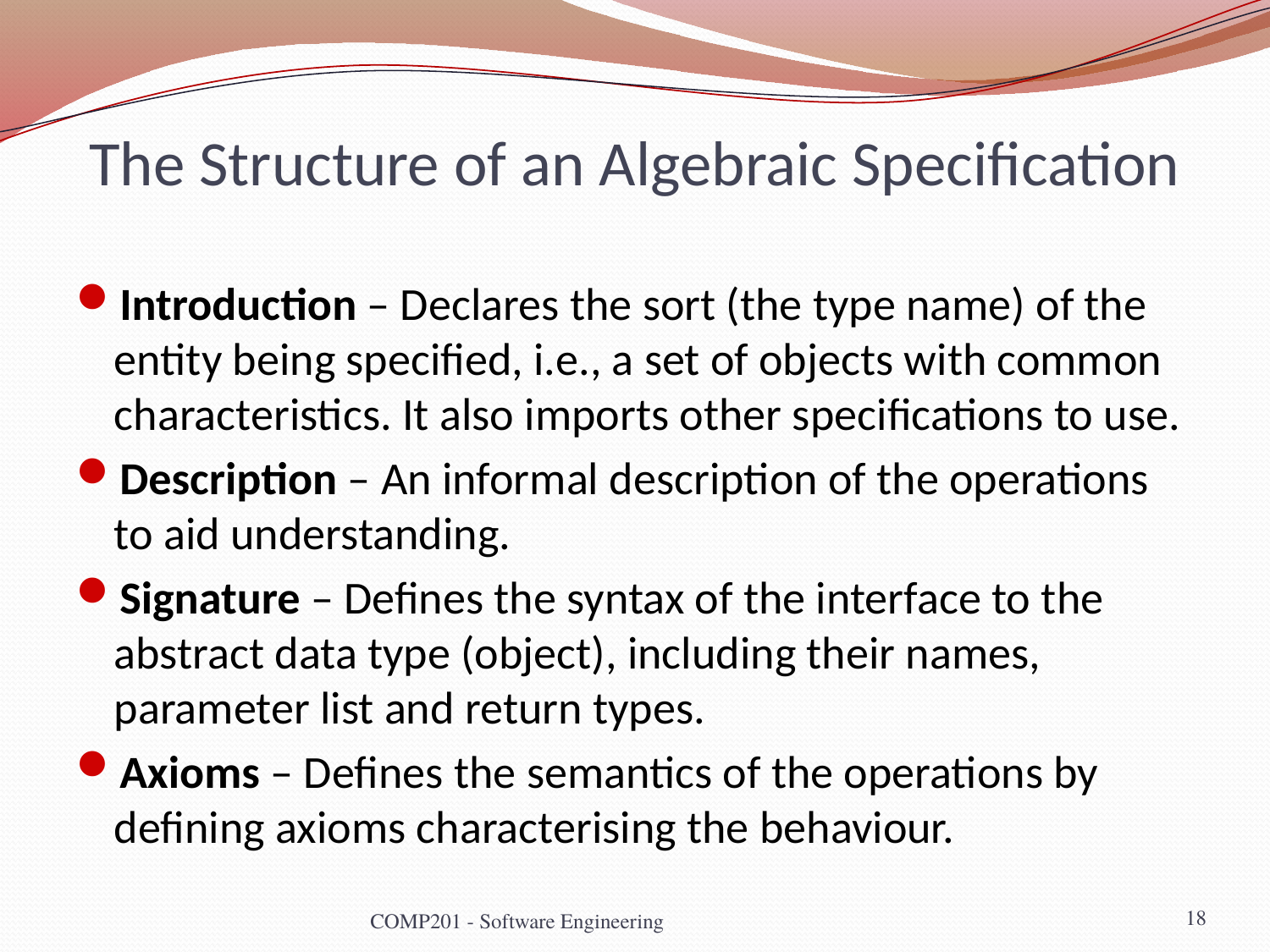

# The Structure of an Algebraic Specification
Introduction – Declares the sort (the type name) of the entity being specified, i.e., a set of objects with common characteristics. It also imports other specifications to use.
Description – An informal description of the operations to aid understanding.
Signature – Defines the syntax of the interface to the abstract data type (object), including their names, parameter list and return types.
Axioms – Defines the semantics of the operations by defining axioms characterising the behaviour.
COMP201 - Software Engineering
18